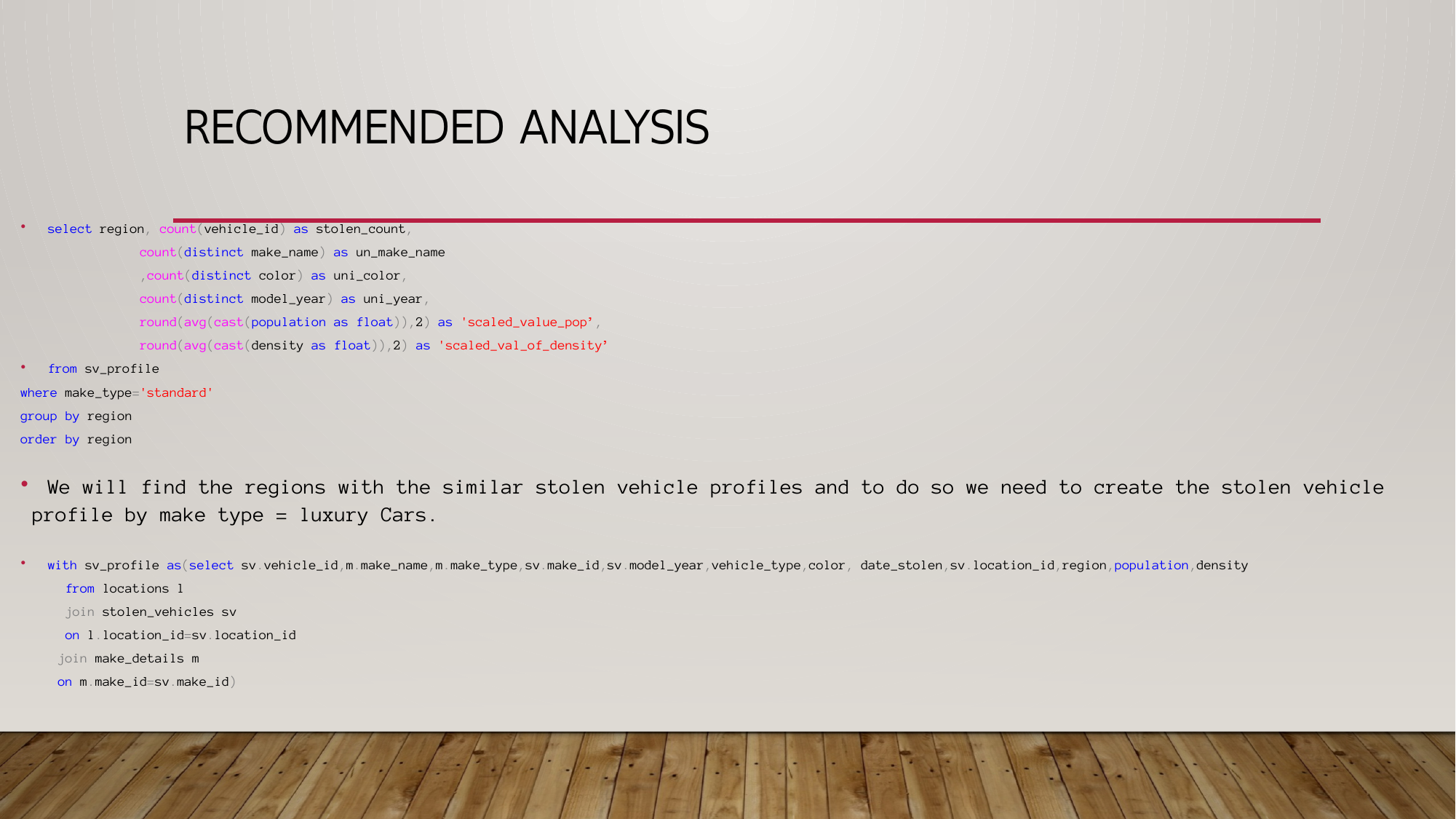

# Recommended analysis
select region, count(vehicle_id) as stolen_count,
                count(distinct make_name) as un_make_name
                ,count(distinct color) as uni_color,
                count(distinct model_year) as uni_year,
                round(avg(cast(population as float)),2) as 'scaled_value_pop’,
                round(avg(cast(density as float)),2) as 'scaled_val_of_density’
from sv_profile
where make_type='standard'
group by region
order by region

We will find the regions with the similar stolen vehicle profiles and to do so we need to create the stolen vehicle
 profile by make type = luxury Cars.

with sv_profile as(select sv.vehicle_id,m.make_name,m.make_type,sv.make_id,sv.model_year,vehicle_type,color, date_stolen,sv.location_id,region,population,density
      from locations l
      join stolen_vehicles sv
      on l.location_id=sv.location_id
     join make_details m
     on m.make_id=sv.make_id)